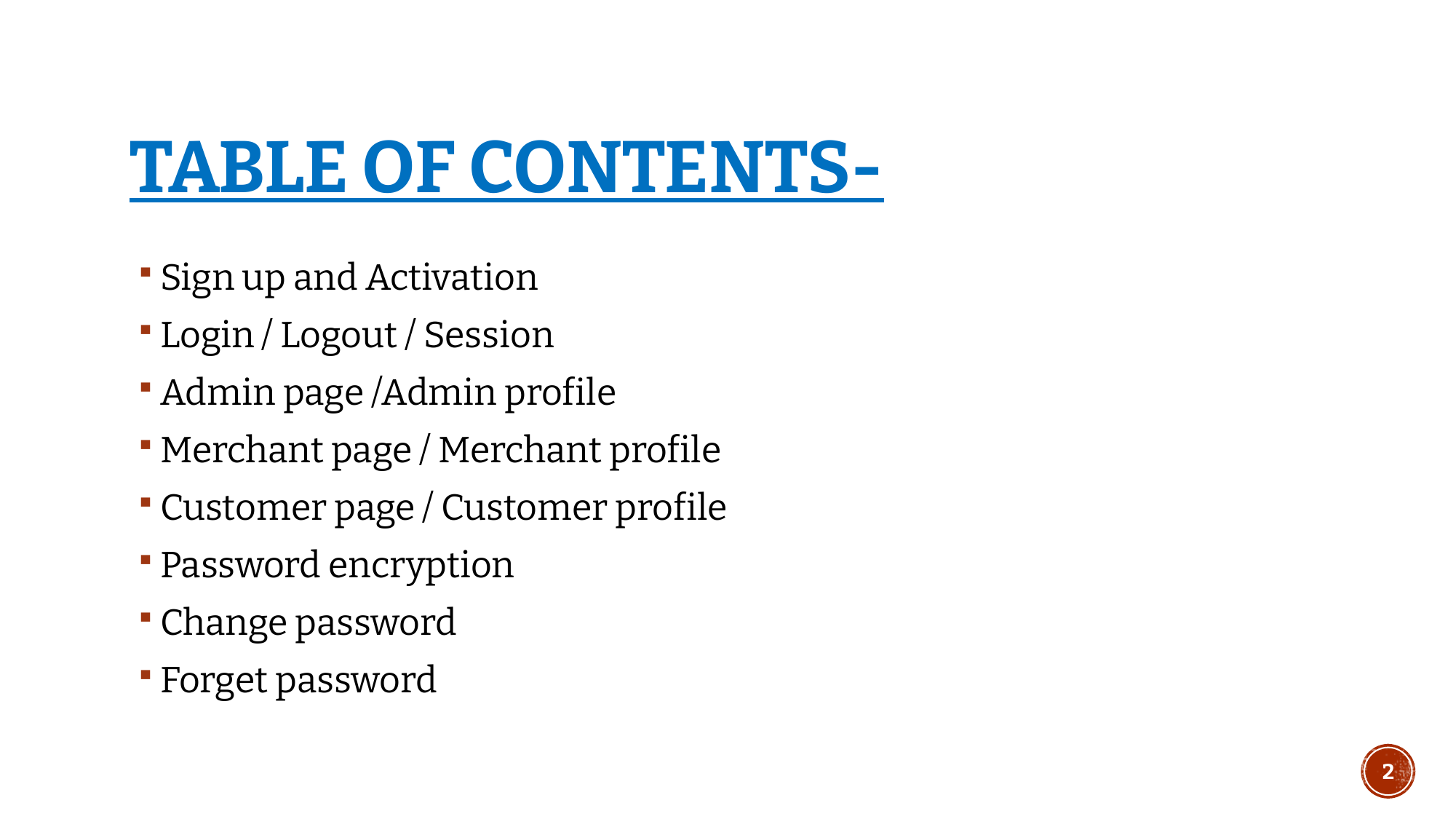

# Table of contents-
Sign up and Activation
Login / Logout / Session
Admin page /Admin profile
Merchant page / Merchant profile
Customer page / Customer profile
Password encryption
Change password
Forget password

2